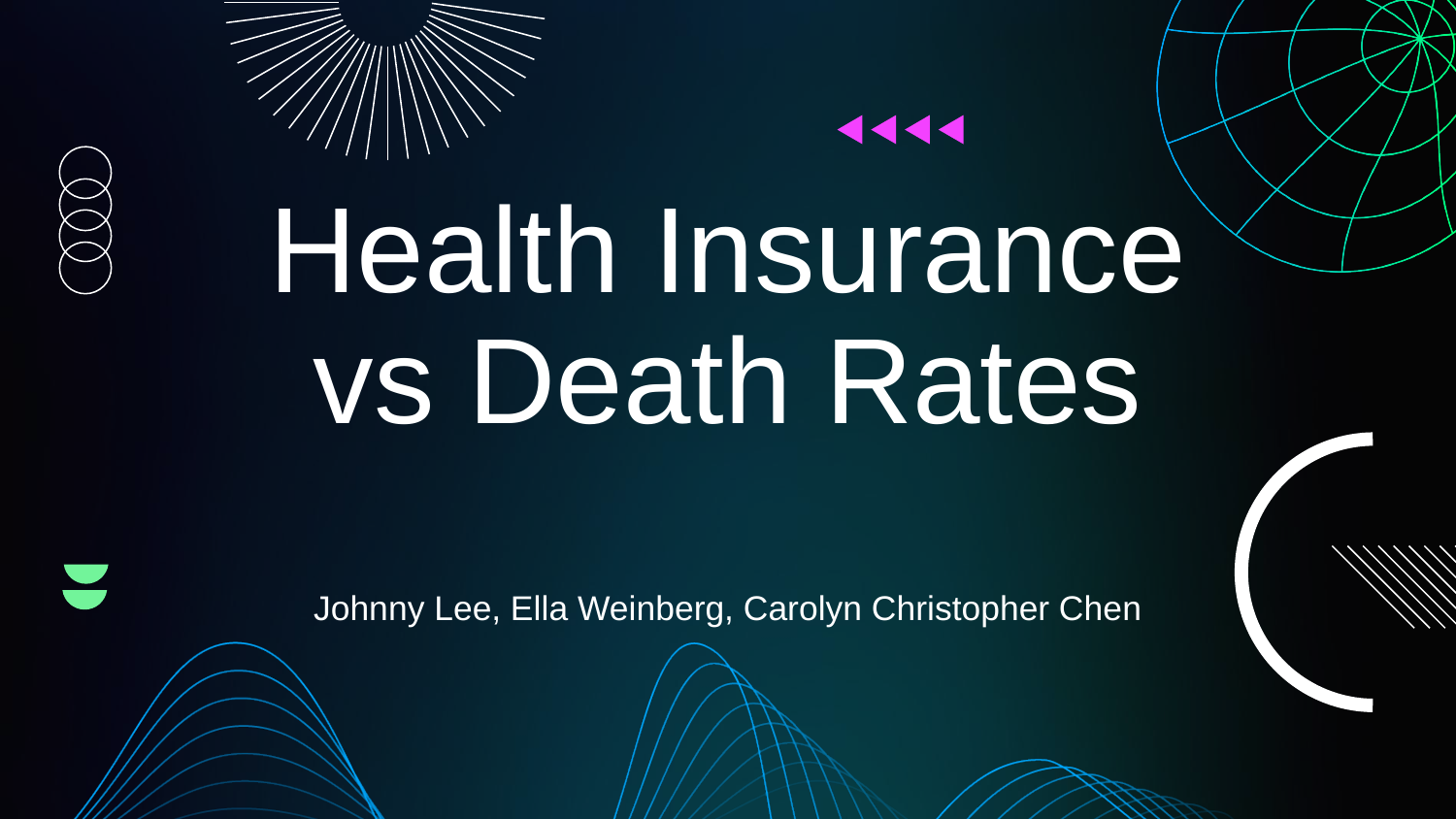

# Health Insurance vs Death Rates
Johnny Lee, Ella Weinberg, Carolyn Christopher Chen